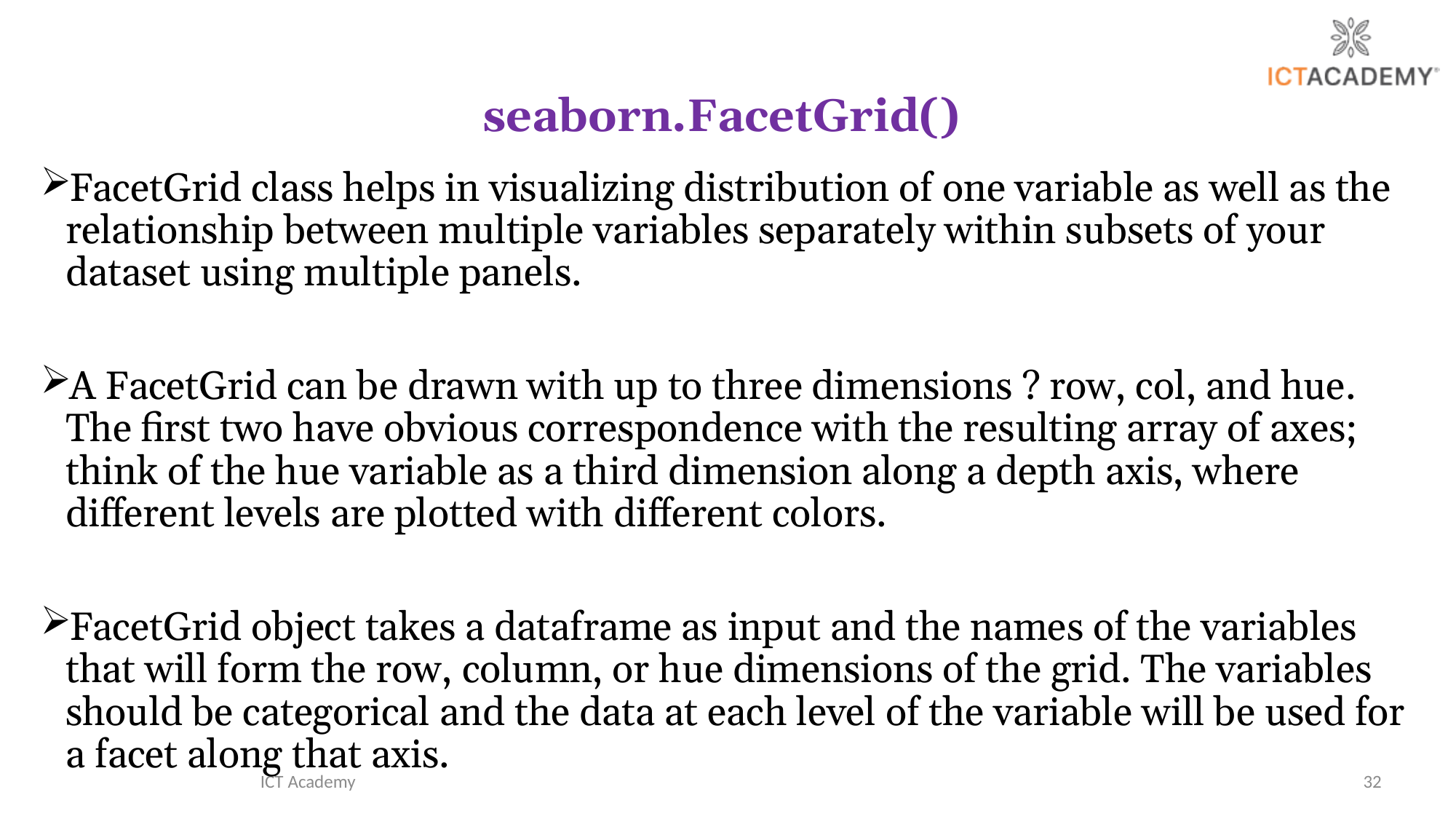

# seaborn.FacetGrid()
FacetGrid class helps in visualizing distribution of one variable as well as the relationship between multiple variables separately within subsets of your dataset using multiple panels.

A FacetGrid can be drawn with up to three dimensions ? row, col, and hue. The first two have obvious correspondence with the resulting array of axes; think of the hue variable as a third dimension along a depth axis, where different levels are plotted with different colors.

FacetGrid object takes a dataframe as input and the names of the variables that will form the row, column, or hue dimensions of the grid. The variables should be categorical and the data at each level of the variable will be used for a facet along that axis.
ICT Academy
32